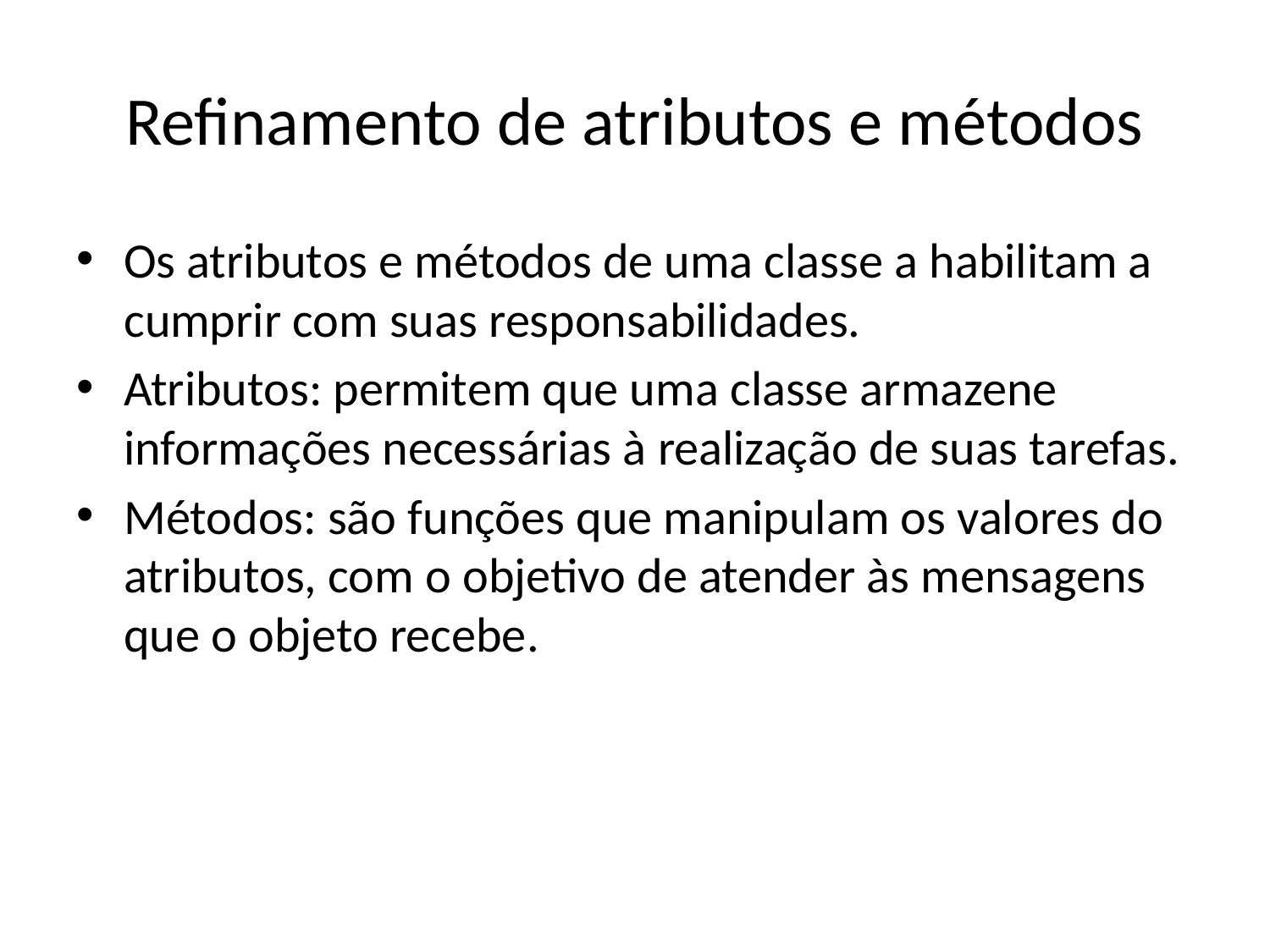

# Refinamento de atributos e métodos
Os atributos e métodos de uma classe a habilitam a cumprir com suas responsabilidades.
Atributos: permitem que uma classe armazene informações necessárias à realização de suas tarefas.
Métodos: são funções que manipulam os valores do atributos, com o objetivo de atender às mensagens que o objeto recebe.